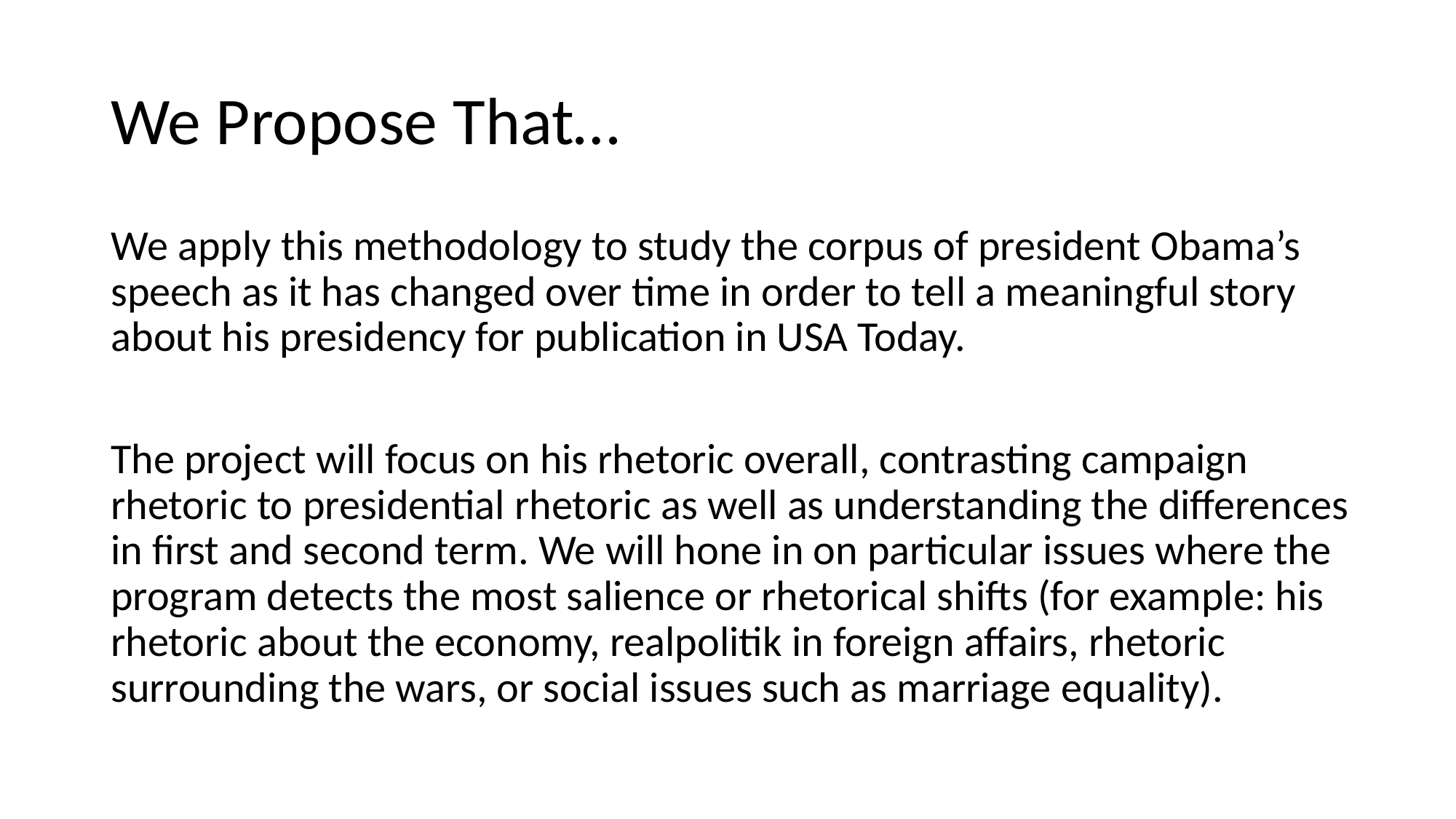

# We Propose That…
We apply this methodology to study the corpus of president Obama’s speech as it has changed over time in order to tell a meaningful story about his presidency for publication in USA Today.

The project will focus on his rhetoric overall, contrasting campaign rhetoric to presidential rhetoric as well as understanding the differences in first and second term. We will hone in on particular issues where the program detects the most salience or rhetorical shifts (for example: his rhetoric about the economy, realpolitik in foreign affairs, rhetoric surrounding the wars, or social issues such as marriage equality).